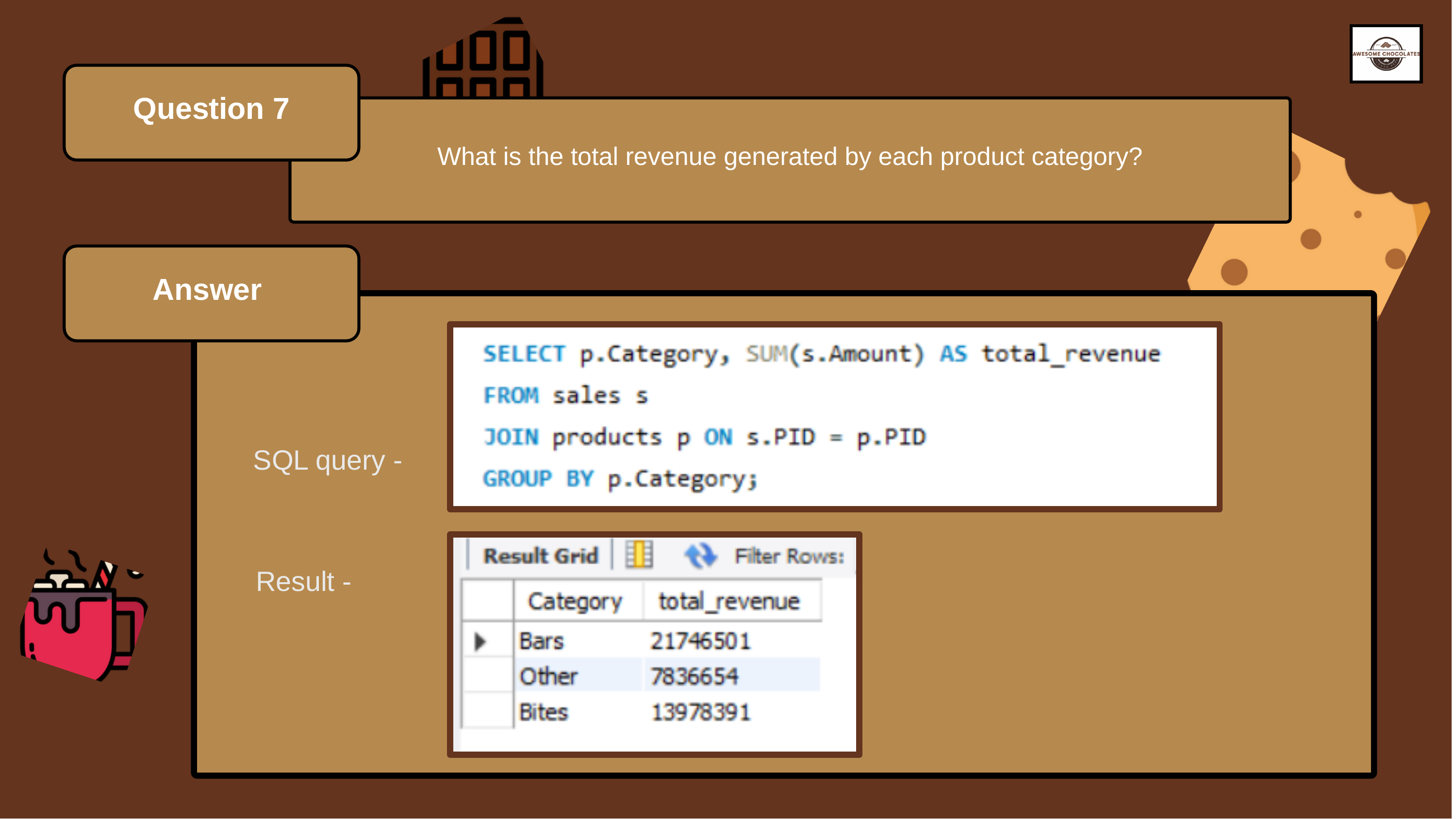

Question 7

What is the total revenue generated by each product category?

Answer

SQL query -

Result -